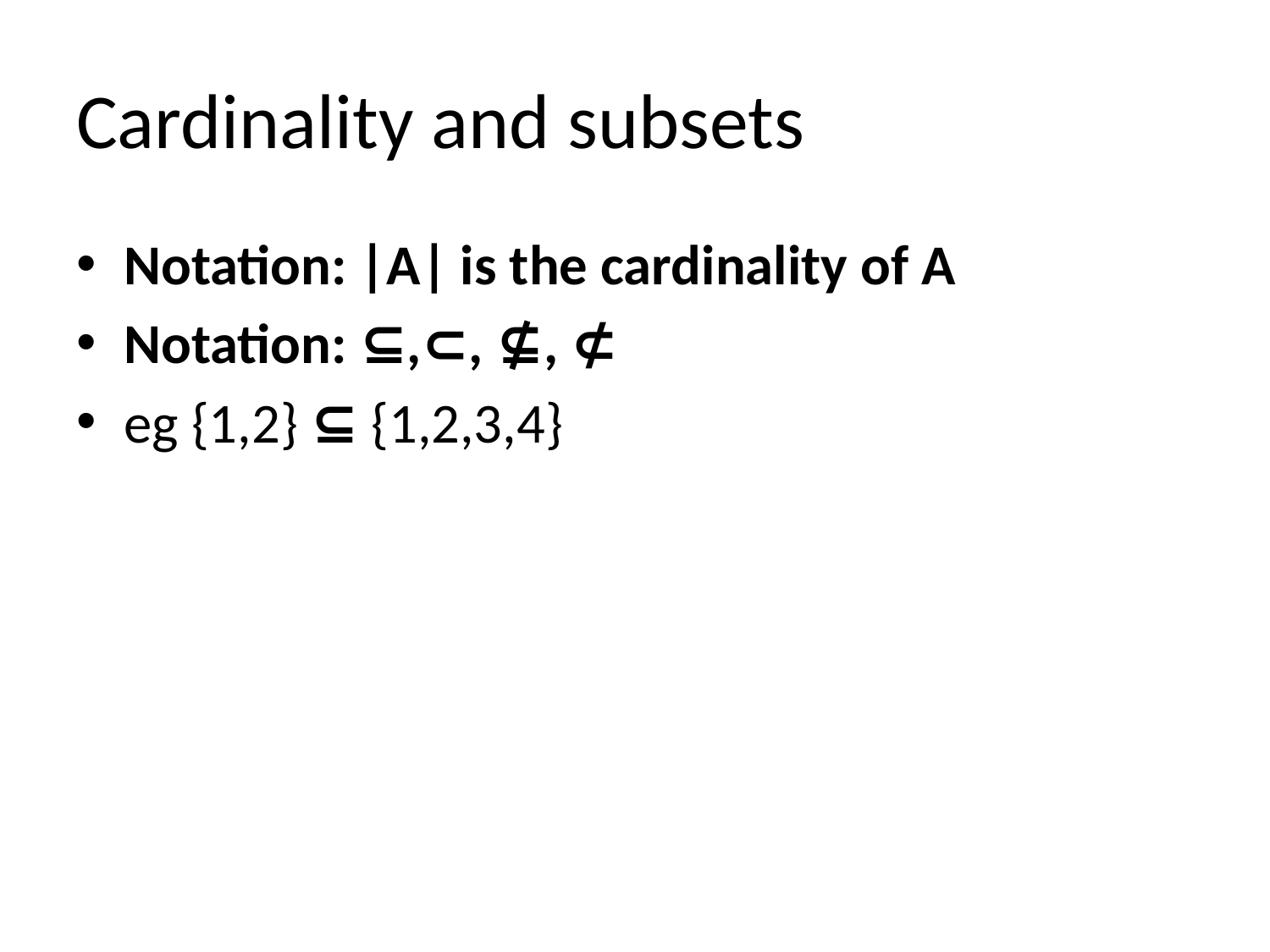

# Cardinality and subsets
Notation: |A| is the cardinality of A
Notation: ⊆,⊂, ⊈, ⊄
eg {1,2} ⊆ {1,2,3,4}